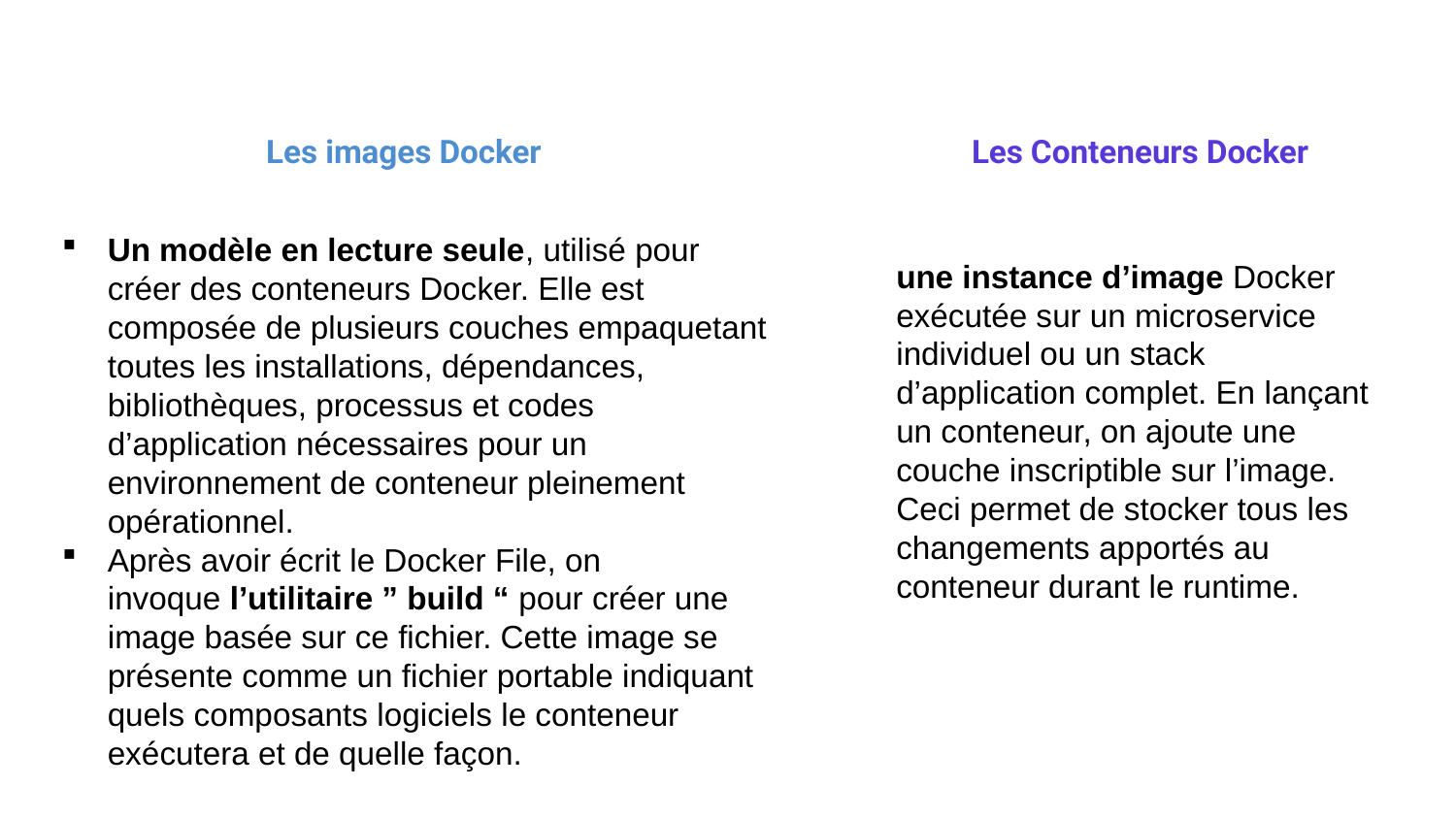

Les Conteneurs Docker
Les images Docker
Un modèle en lecture seule, utilisé pour créer des conteneurs Docker. Elle est composée de plusieurs couches empaquetant toutes les installations, dépendances, bibliothèques, processus et codes d’application nécessaires pour un environnement de conteneur pleinement opérationnel.
Après avoir écrit le Docker File, on invoque l’utilitaire ” build “ pour créer une image basée sur ce fichier. Cette image se présente comme un fichier portable indiquant quels composants logiciels le conteneur exécutera et de quelle façon.
une instance d’image Docker exécutée sur un microservice individuel ou un stack d’application complet. En lançant un conteneur, on ajoute une couche inscriptible sur l’image. Ceci permet de stocker tous les changements apportés au conteneur durant le runtime.